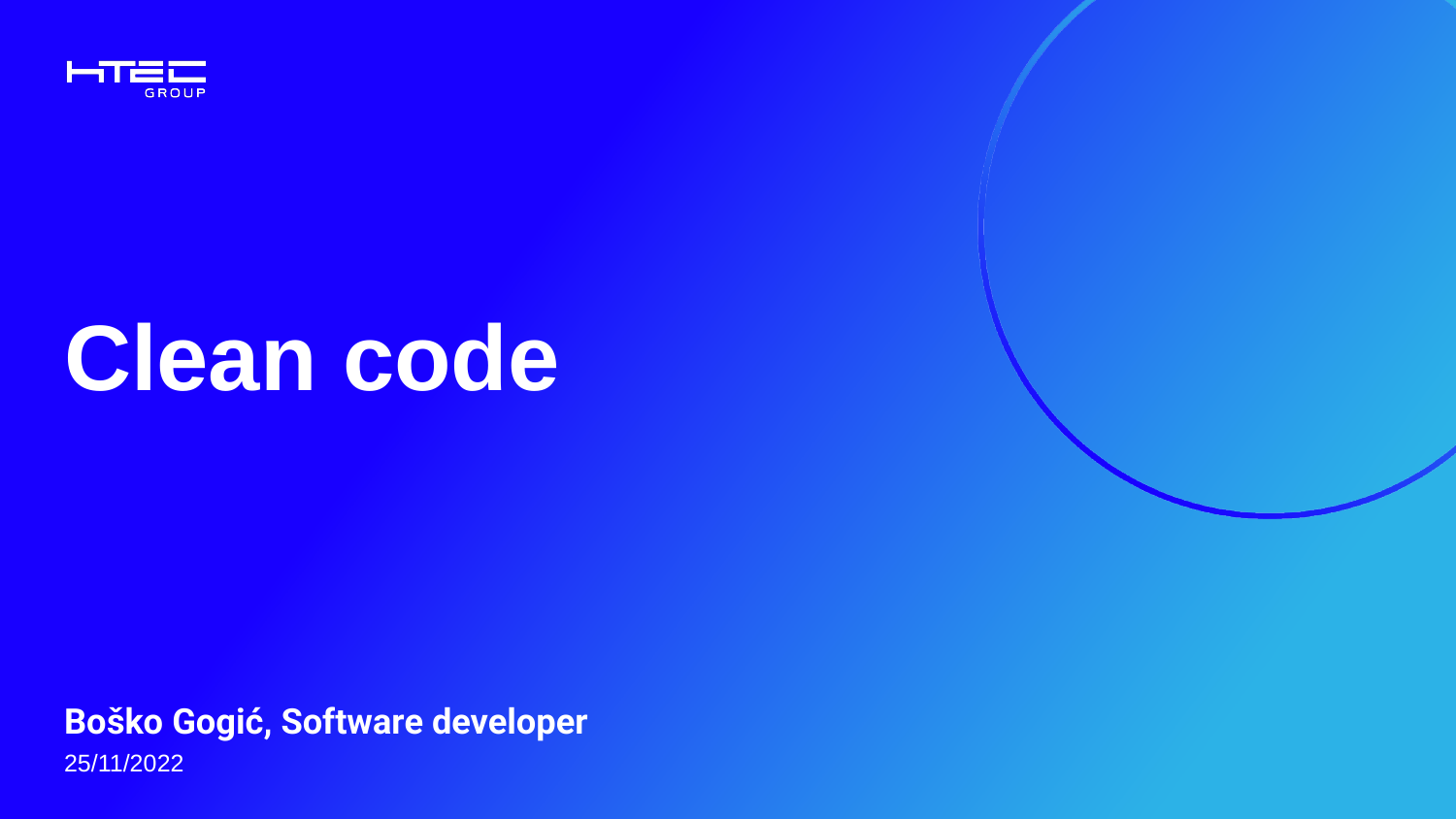

# Clean code
Boško Gogić, Software developer
25/11/2022